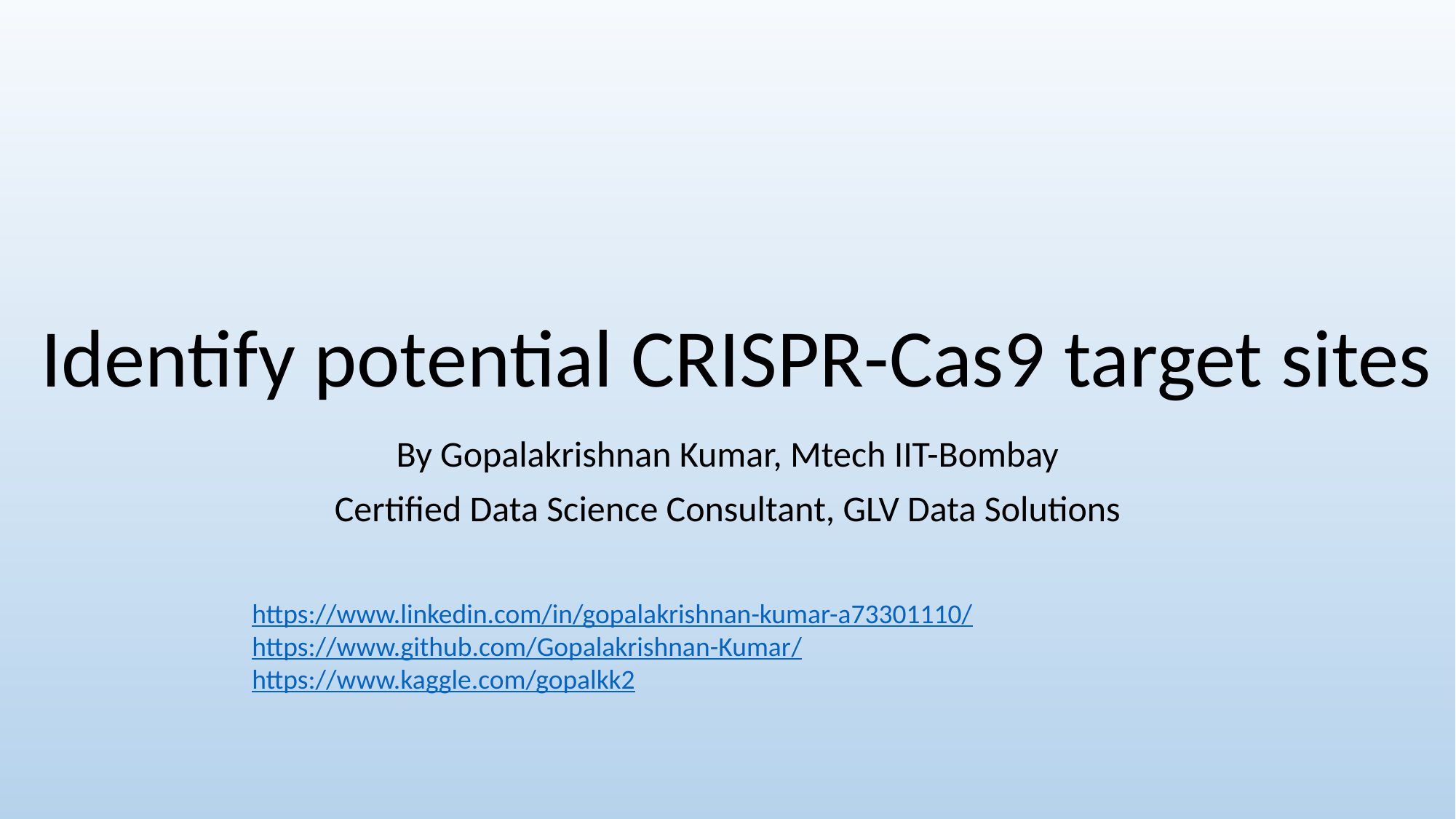

# Identify potential CRISPR-Cas9 target sites
By Gopalakrishnan Kumar, Mtech IIT-Bombay
Certified Data Science Consultant, GLV Data Solutions
https://www.linkedin.com/in/gopalakrishnan-kumar-a73301110/
https://www.github.com/Gopalakrishnan-Kumar/
https://www.kaggle.com/gopalkk2